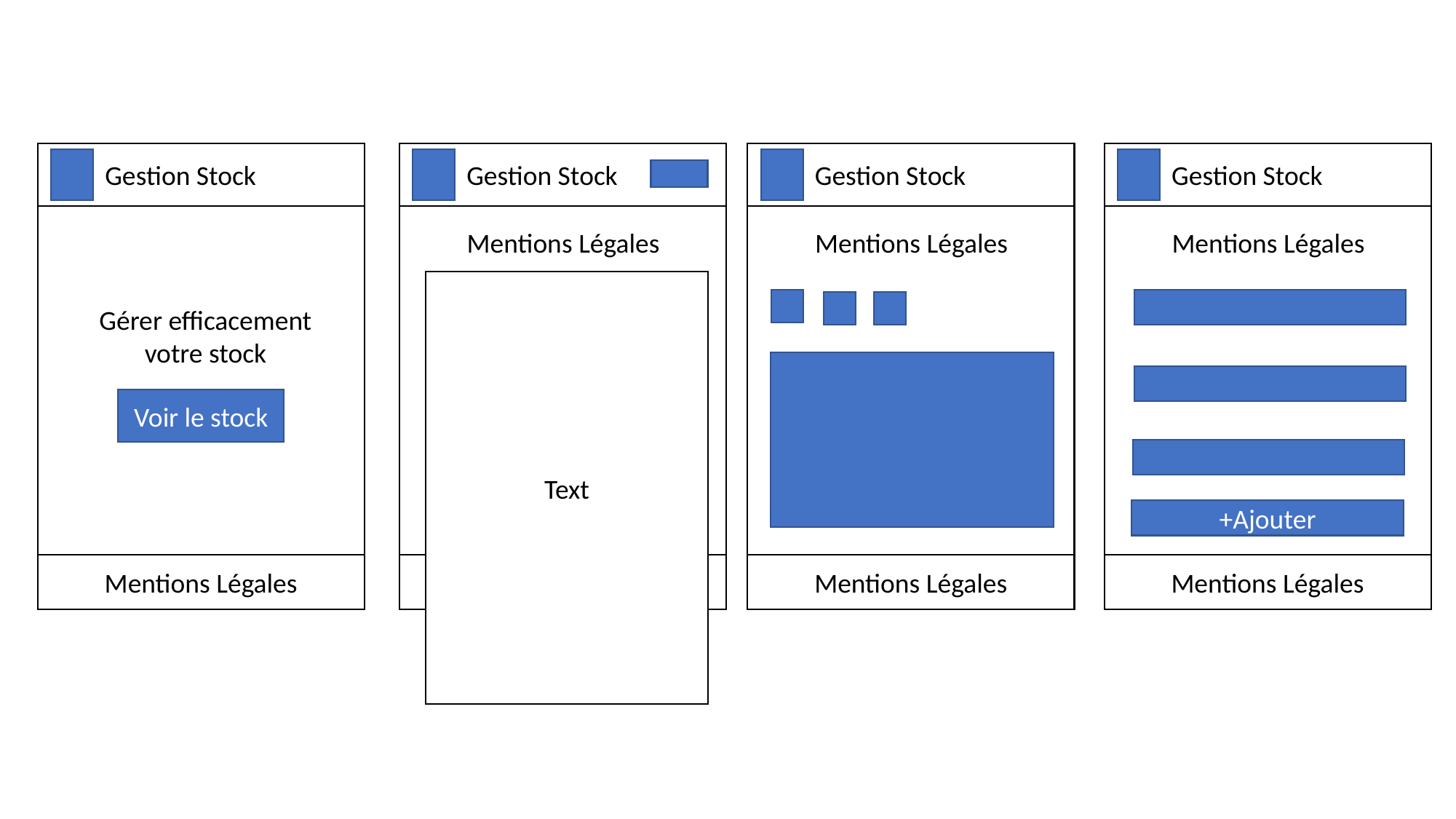

Gestion Stock
Gestion Stock
Gestion Stock
Gestion Stock

Mentions Légales
Mentions Légales
Mentions Légales
Text

Gérer efficacement votre stock

Voir le stock

+Ajouter
Mentions Légales
Mentions Légales
Mentions Légales
Mentions Légales